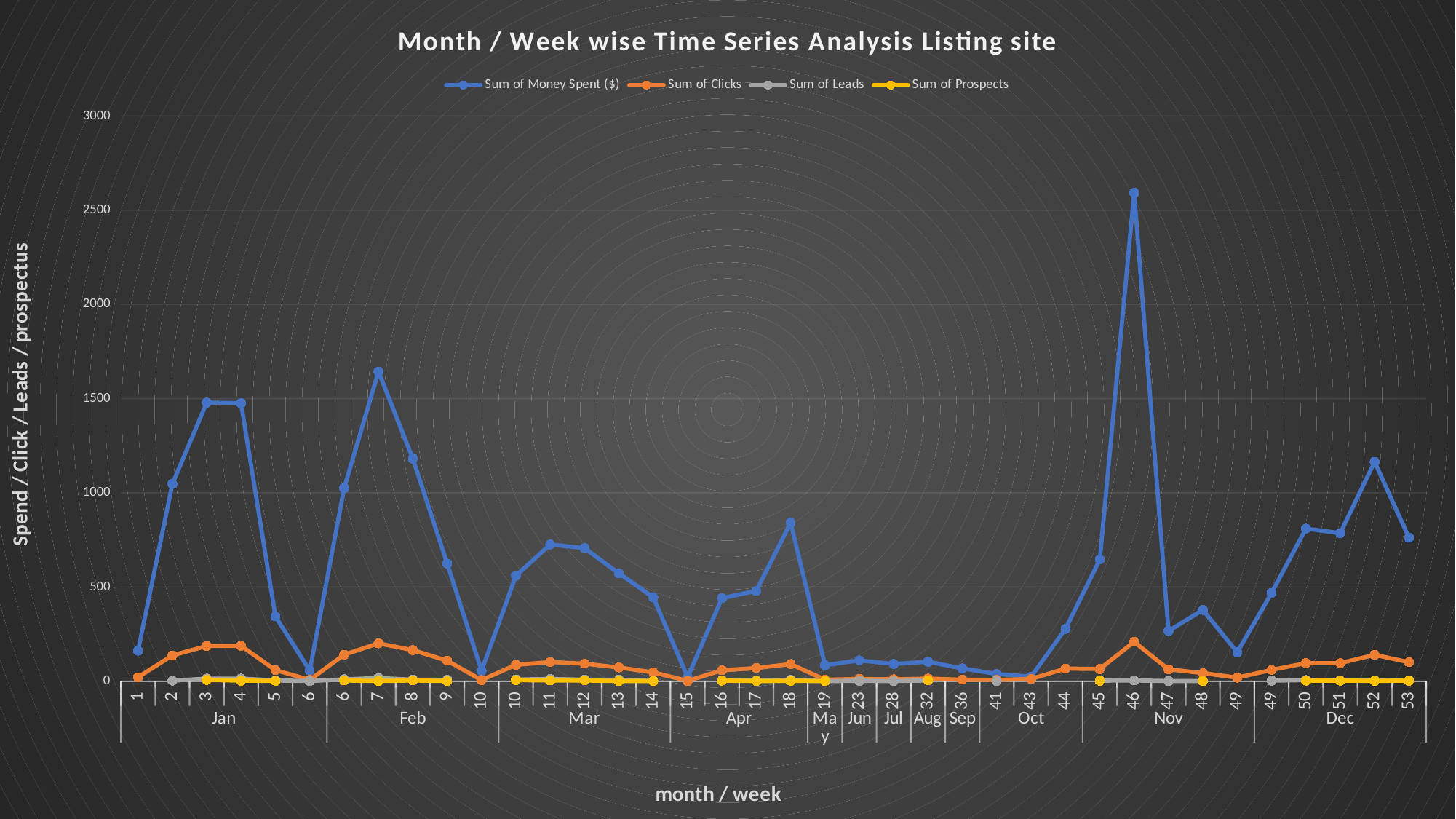

### Chart: Month / Week wise Time Series Analysis Listing site

| Category | Sum of Money Spent ($) | Sum of Clicks | Sum of Leads | Sum of Prospects |
|---|---|---|---|---|
| 1 | 162.25 | 21.0 | None | None |
| 2 | 1047.25 | 137.0 | 3.0 | None |
| 3 | 1479.0 | 187.0 | 14.0 | 7.0 |
| 4 | 1476.0 | 188.0 | 14.0 | 3.0 |
| 5 | 344.0 | 59.0 | 4.0 | 2.0 |
| 6 | 56.25 | 7.0 | 1.0 | None |
| 6 | 1025.0 | 141.0 | 10.0 | 4.0 |
| 7 | 1644.0 | 201.0 | 17.0 | 1.0 |
| 8 | 1181.75 | 165.0 | 8.0 | 4.0 |
| 9 | 624.75 | 109.0 | 7.0 | 1.0 |
| 10 | 55.4 | 6.0 | None | None |
| 10 | 560.0 | 87.0 | 9.0 | 6.0 |
| 11 | 725.75 | 102.0 | 12.0 | 4.0 |
| 12 | 706.3 | 93.0 | 8.0 | 4.0 |
| 13 | 572.1999999999999 | 73.0 | 8.0 | 1.0 |
| 14 | 445.29999999999995 | 47.0 | 1.0 | 1.0 |
| 15 | 21.5 | 2.0 | None | None |
| 16 | 441.25 | 58.0 | 5.0 | 3.0 |
| 17 | 479.25 | 70.0 | 4.0 | 1.0 |
| 18 | 841.5 | 91.0 | 7.0 | 2.0 |
| 19 | 85.25 | 8.0 | 1.0 | 1.0 |
| 23 | 110.5 | 12.0 | 2.0 | None |
| 28 | 91.5 | 10.0 | 1.0 | None |
| 32 | 103.25 | 14.0 | 4.0 | 4.0 |
| 36 | 68.0 | 8.0 | None | None |
| 41 | 38.25 | 7.0 | 1.0 | None |
| 43 | 24.0 | 12.0 | None | None |
| 44 | 277.5 | 67.0 | None | None |
| 45 | 645.5 | 65.0 | 3.0 | 3.0 |
| 46 | 2593.0 | 209.0 | 4.0 | None |
| 47 | 266.5 | 63.0 | 1.0 | None |
| 48 | 378.75 | 43.0 | 1.0 | 1.0 |
| 49 | 153.75 | 19.0 | None | None |
| 49 | 468.25 | 60.0 | 3.0 | None |
| 50 | 809.8499999999999 | 96.0 | 6.0 | 3.0 |
| 51 | 786.3 | 96.0 | 4.0 | 3.0 |
| 52 | 1164.5 | 140.0 | 4.0 | 2.0 |
| 53 | 761.9 | 101.0 | 5.0 | 3.0 |